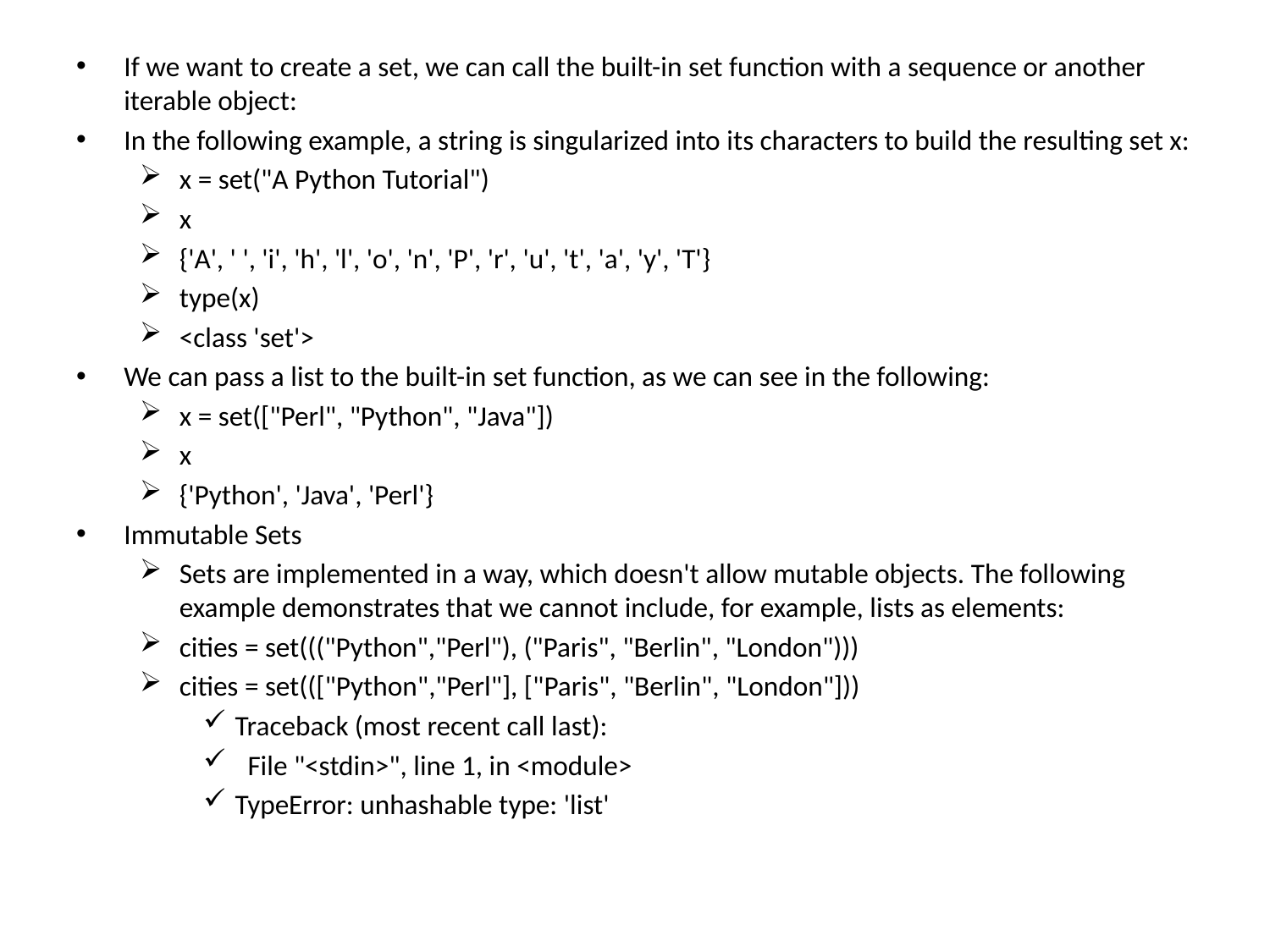

If we want to create a set, we can call the built-in set function with a sequence or another iterable object:
In the following example, a string is singularized into its characters to build the resulting set x:
x = set("A Python Tutorial")
x
{'A', ' ', 'i', 'h', 'l', 'o', 'n', 'P', 'r', 'u', 't', 'a', 'y', 'T'}
type(x)
<class 'set'>
We can pass a list to the built-in set function, as we can see in the following:
x = set(["Perl", "Python", "Java"])
x
{'Python', 'Java', 'Perl'}
Immutable Sets
Sets are implemented in a way, which doesn't allow mutable objects. The following example demonstrates that we cannot include, for example, lists as elements:
cities = set((("Python","Perl"), ("Paris", "Berlin", "London")))
cities = set((["Python","Perl"], ["Paris", "Berlin", "London"]))
Traceback (most recent call last):
  File "<stdin>", line 1, in <module>
TypeError: unhashable type: 'list'